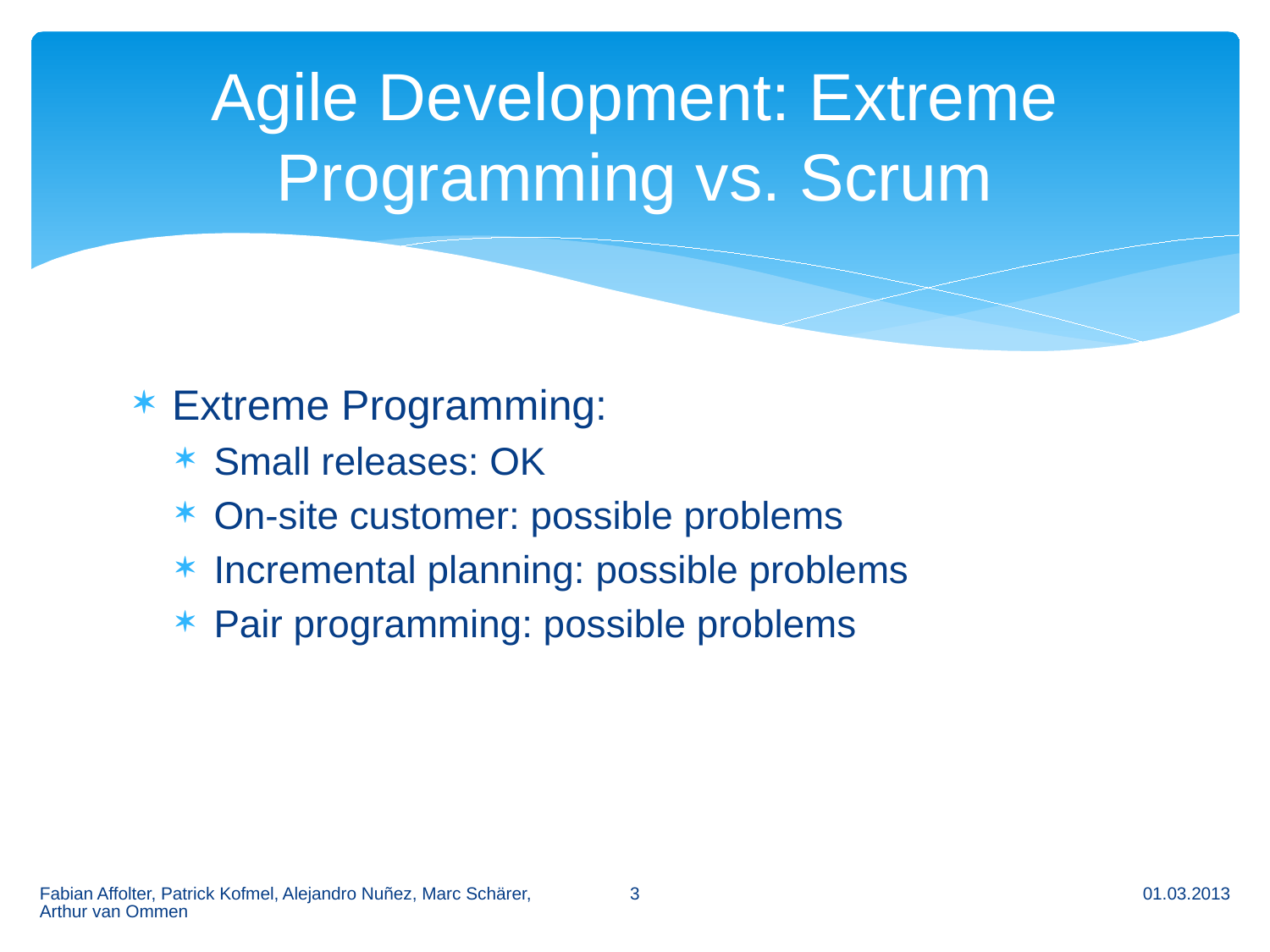

# Agile Development: Extreme Programming vs. Scrum
Extreme Programming:
Small releases: OK
On-site customer: possible problems
Incremental planning: possible problems
Pair programming: possible problems

3
Fabian Affolter, Patrick Kofmel, Alejandro Nuñez, Marc Schärer, Arthur van Ommen
01.03.2013